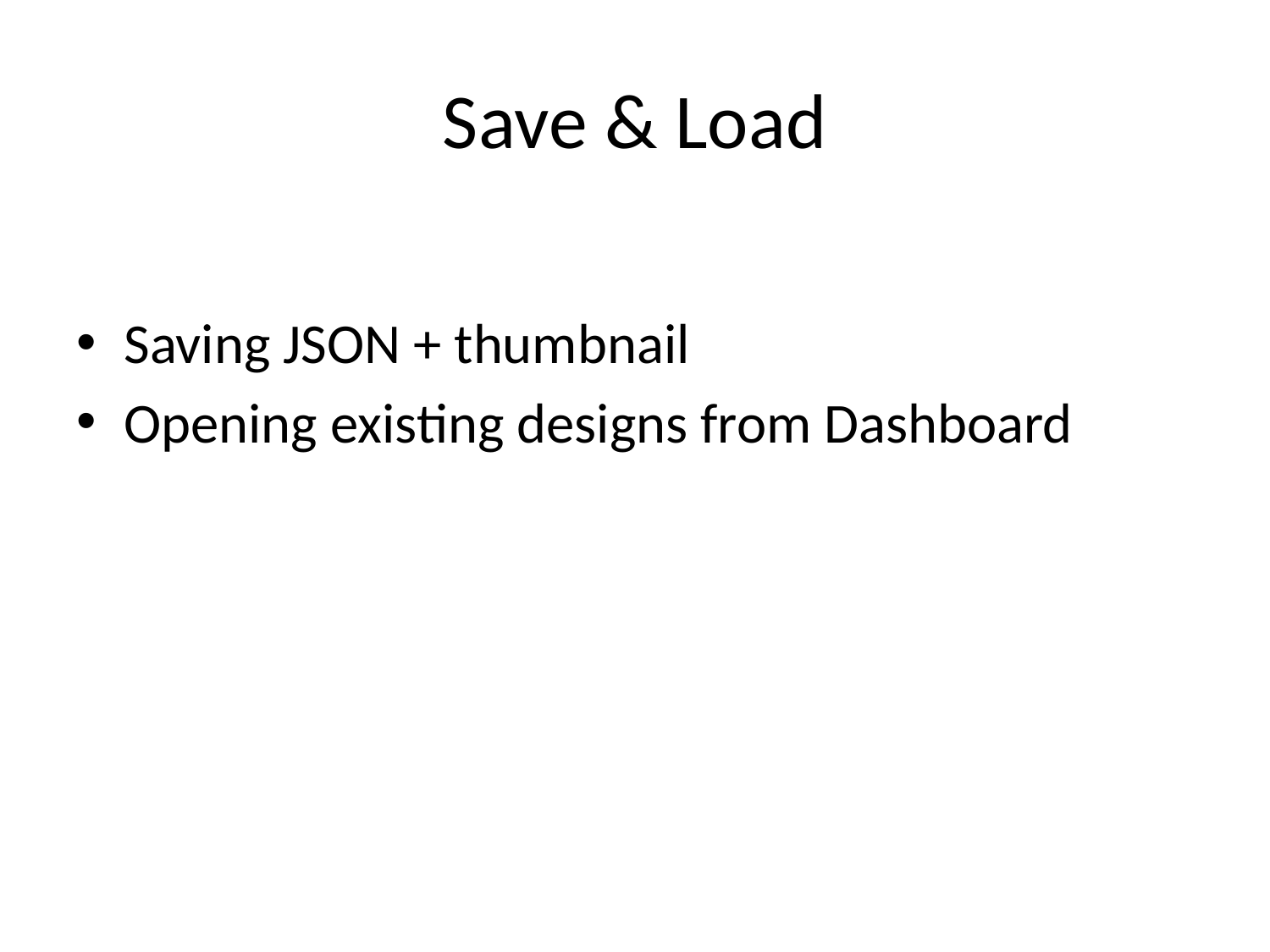

# Save & Load

Saving JSON + thumbnail
Opening existing designs from Dashboard